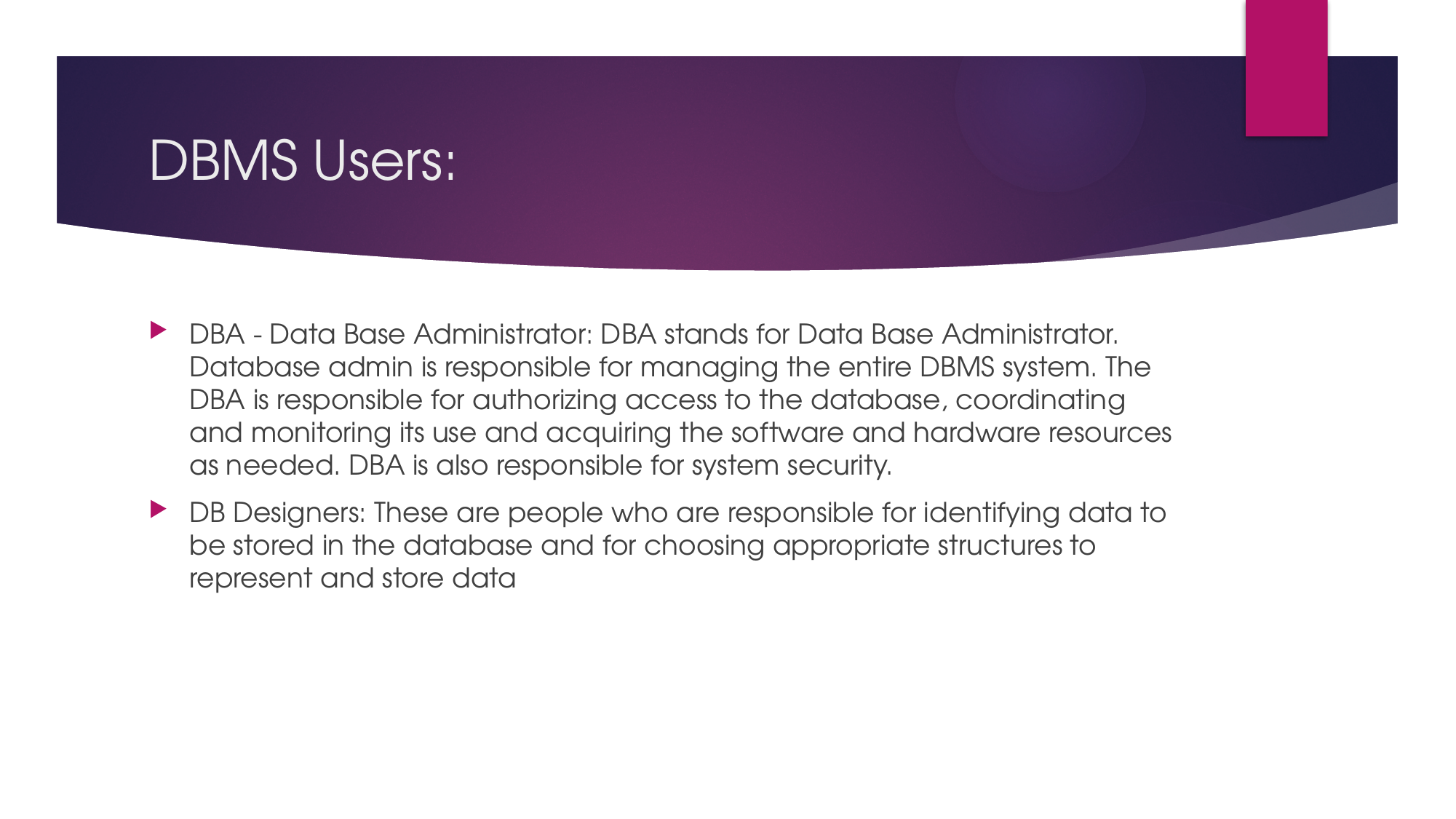

# DBMS Users:
DBA - Data Base Administrator: DBA stands for Data Base Administrator. Database admin is responsible for managing the entire DBMS system. The DBA is responsible for authorizing access to the database, coordinating and monitoring its use and acquiring the software and hardware resources as needed. DBA is also responsible for system security.
DB Designers: These are people who are responsible for identifying data to be stored in the database and for choosing appropriate structures to represent and store data